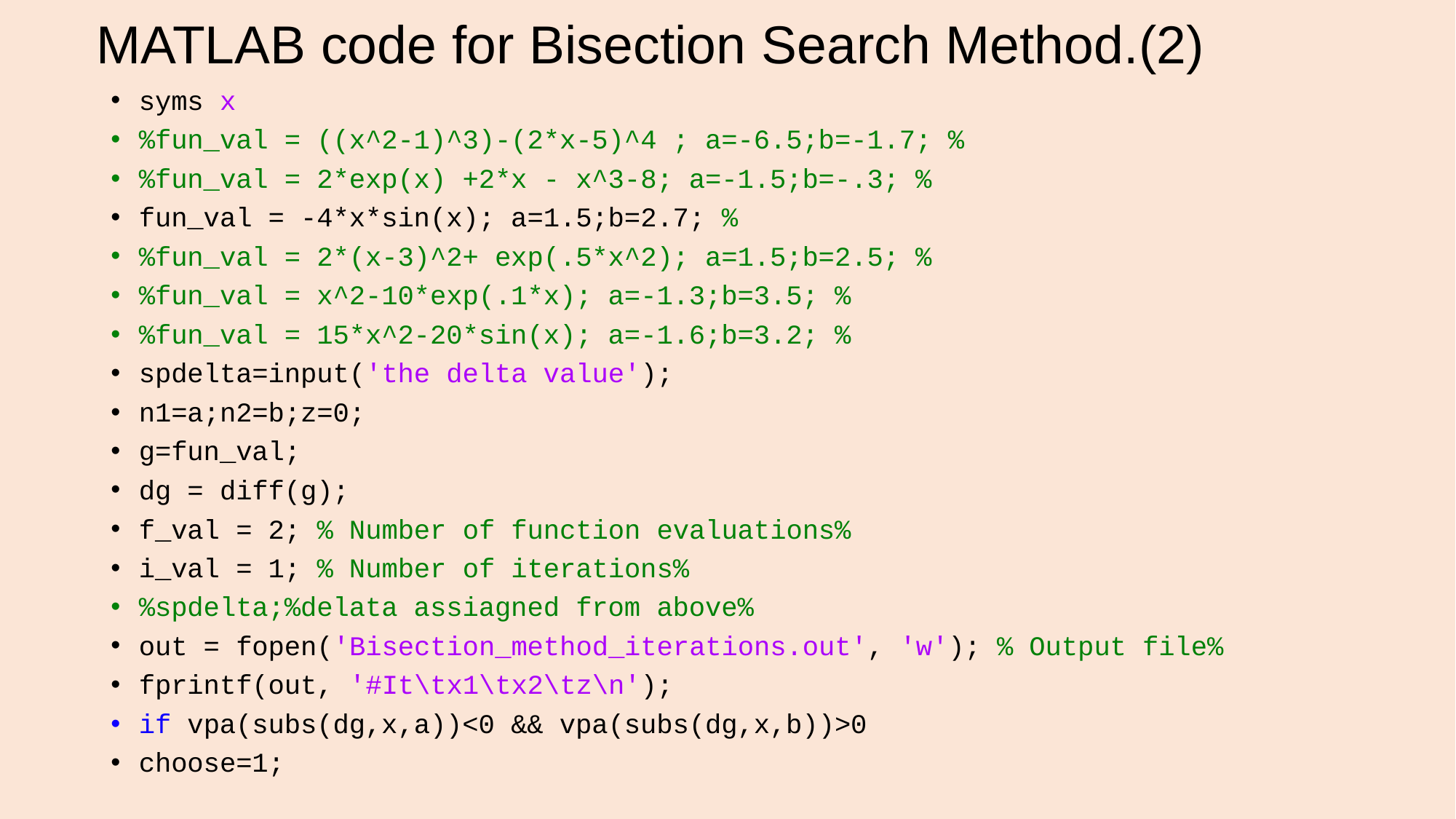

# MATLAB code for Bisection Search Method.(2)
syms x
%fun_val = ((x^2-1)^3)-(2*x-5)^4 ; a=-6.5;b=-1.7; %
%fun_val = 2*exp(x) +2*x - x^3-8; a=-1.5;b=-.3; %
fun_val = -4*x*sin(x); a=1.5;b=2.7; %
%fun_val = 2*(x-3)^2+ exp(.5*x^2); a=1.5;b=2.5; %
%fun_val = x^2-10*exp(.1*x); a=-1.3;b=3.5; %
%fun_val = 15*x^2-20*sin(x); a=-1.6;b=3.2; %
spdelta=input('the delta value');
n1=a;n2=b;z=0;
g=fun_val;
dg = diff(g);
f_val = 2; % Number of function evaluations%
i_val = 1; % Number of iterations%
%spdelta;%delata assiagned from above%
out = fopen('Bisection_method_iterations.out', 'w'); % Output file%
fprintf(out, '#It\tx1\tx2\tz\n');
if vpa(subs(dg,x,a))<0 && vpa(subs(dg,x,b))>0
choose=1;